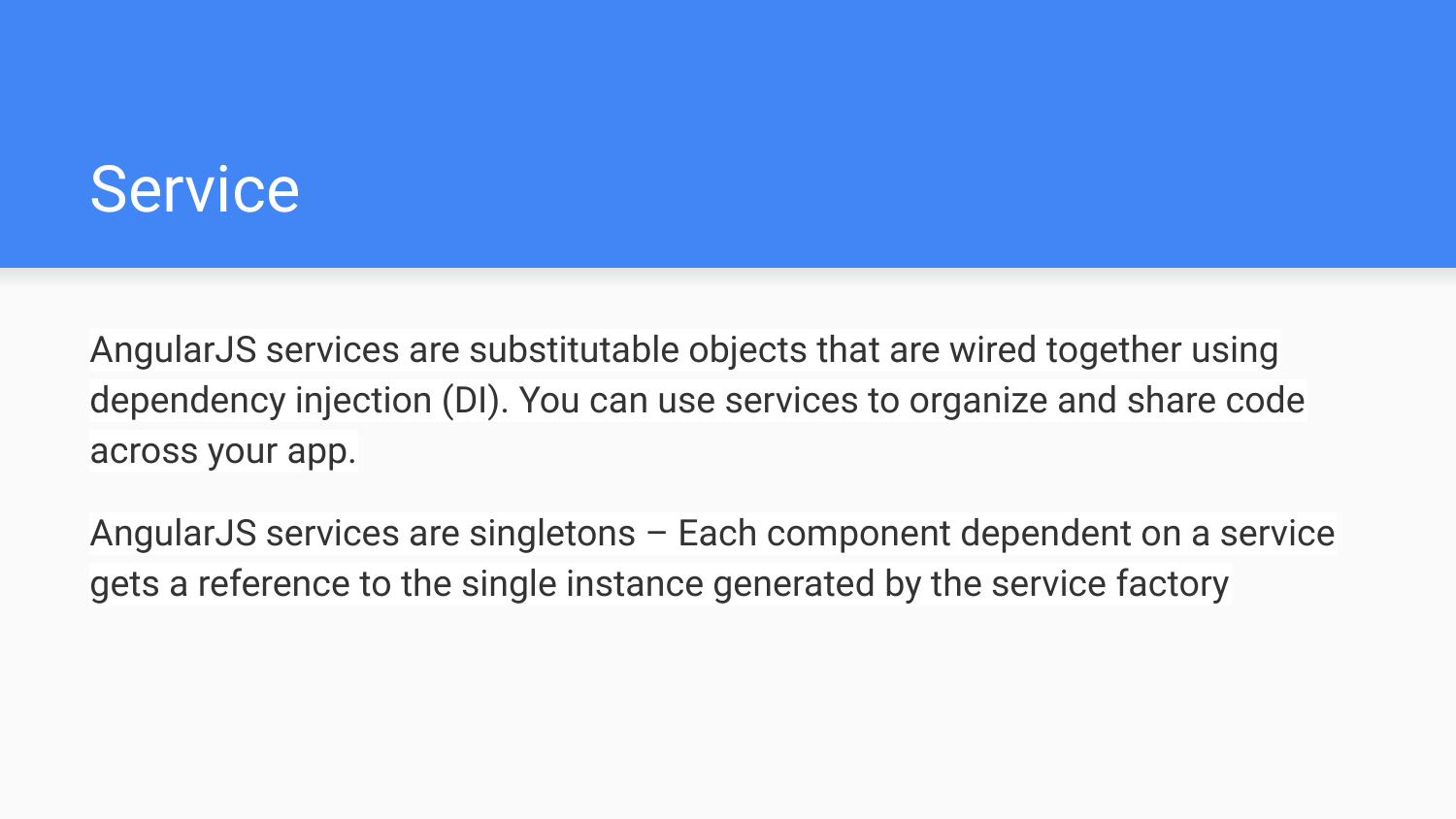

# Service
AngularJS services are substitutable objects that are wired together using dependency injection (DI). You can use services to organize and share code across your app.
AngularJS services are singletons – Each component dependent on a service gets a reference to the single instance generated by the service factory